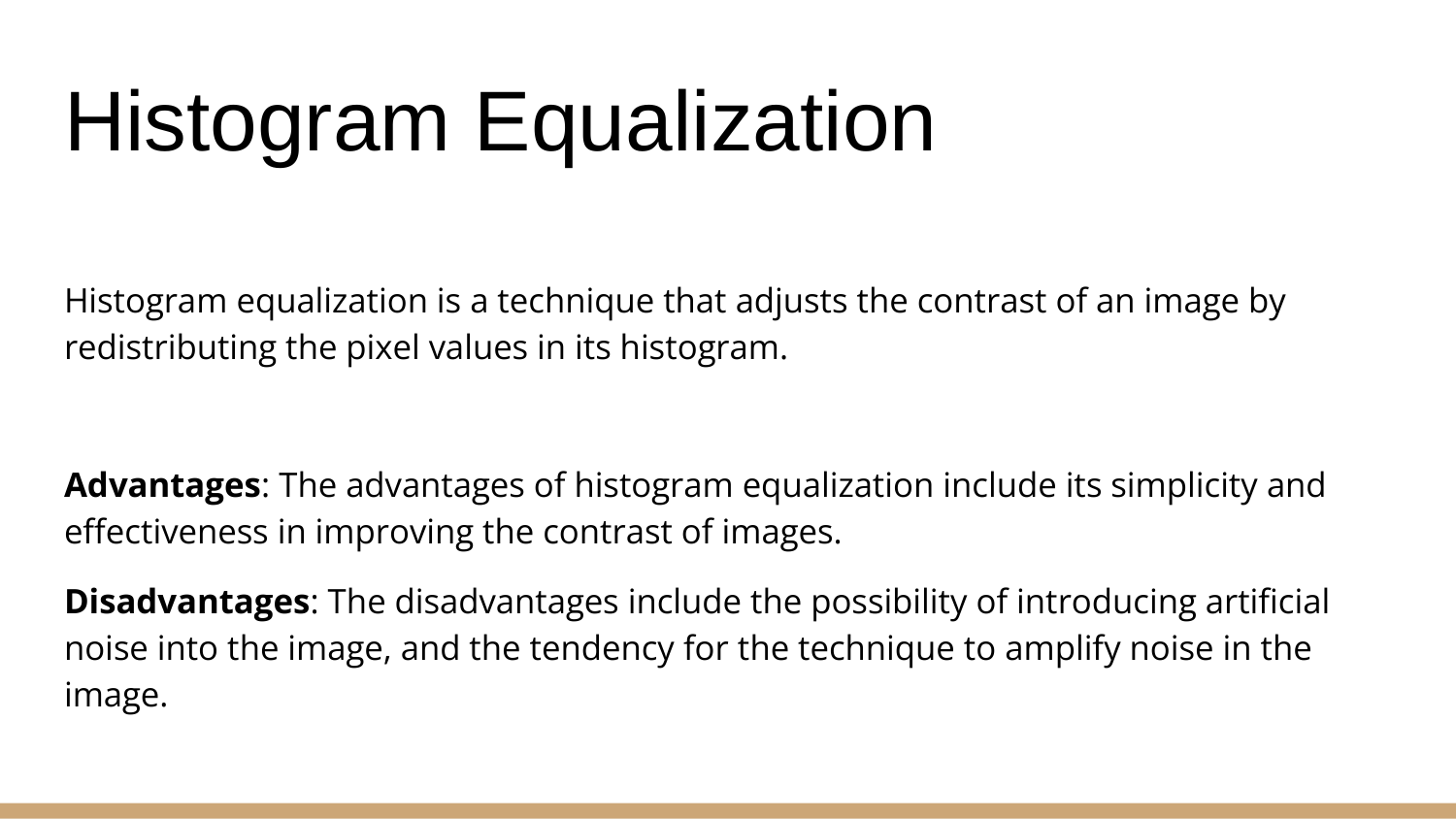

# Histogram Equalization

Histogram equalization is a technique that adjusts the contrast of an image by redistributing the pixel values in its histogram.

Advantages: The advantages of histogram equalization include its simplicity and effectiveness in improving the contrast of images.
Disadvantages: The disadvantages include the possibility of introducing artificial noise into the image, and the tendency for the technique to amplify noise in the image.